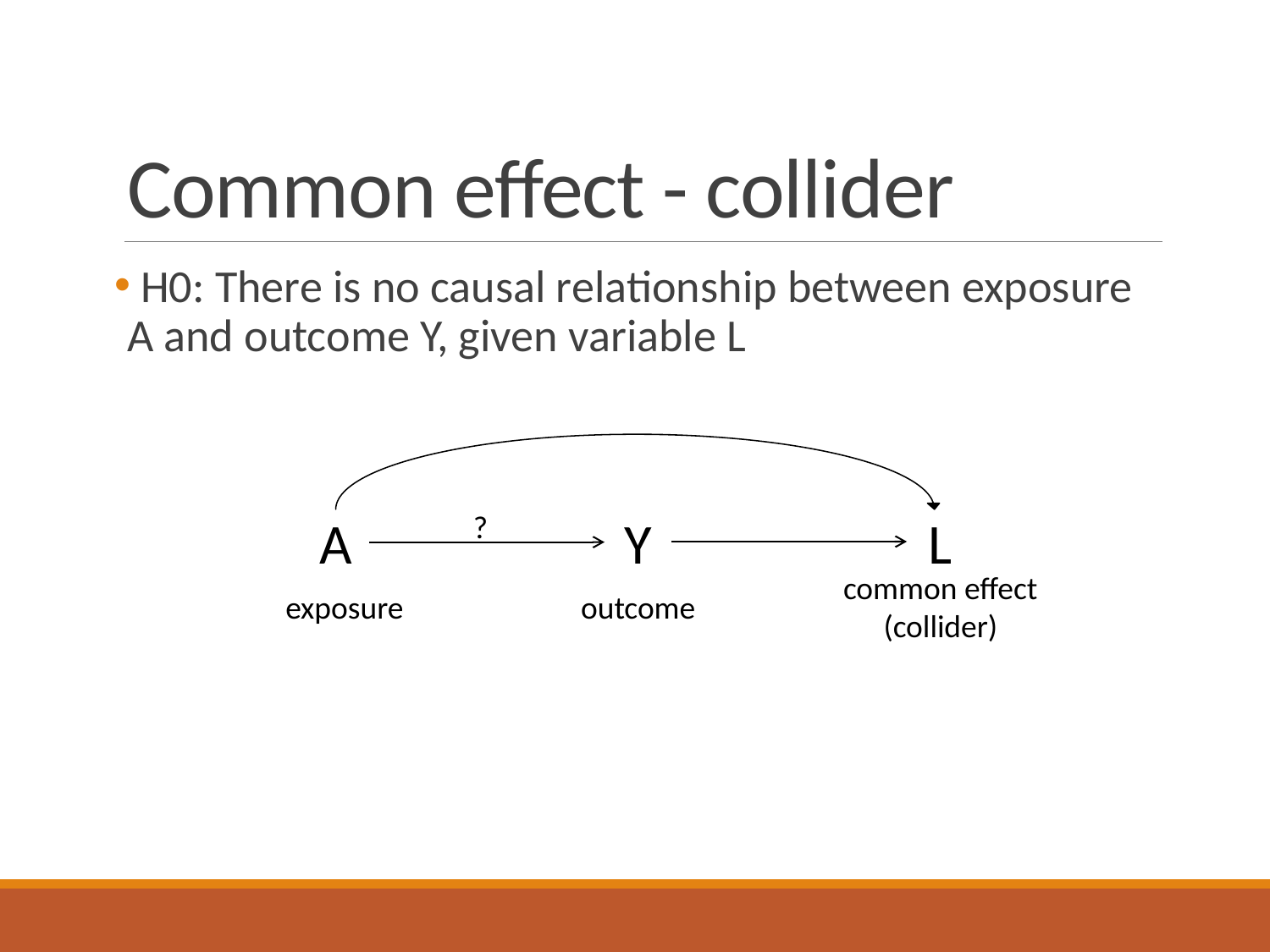

# Common effect - collider
 H0: There is no causal relationship between exposure A and outcome Y, given variable L

A
Y
L
exposure
outcome
common effect
(collider)
?